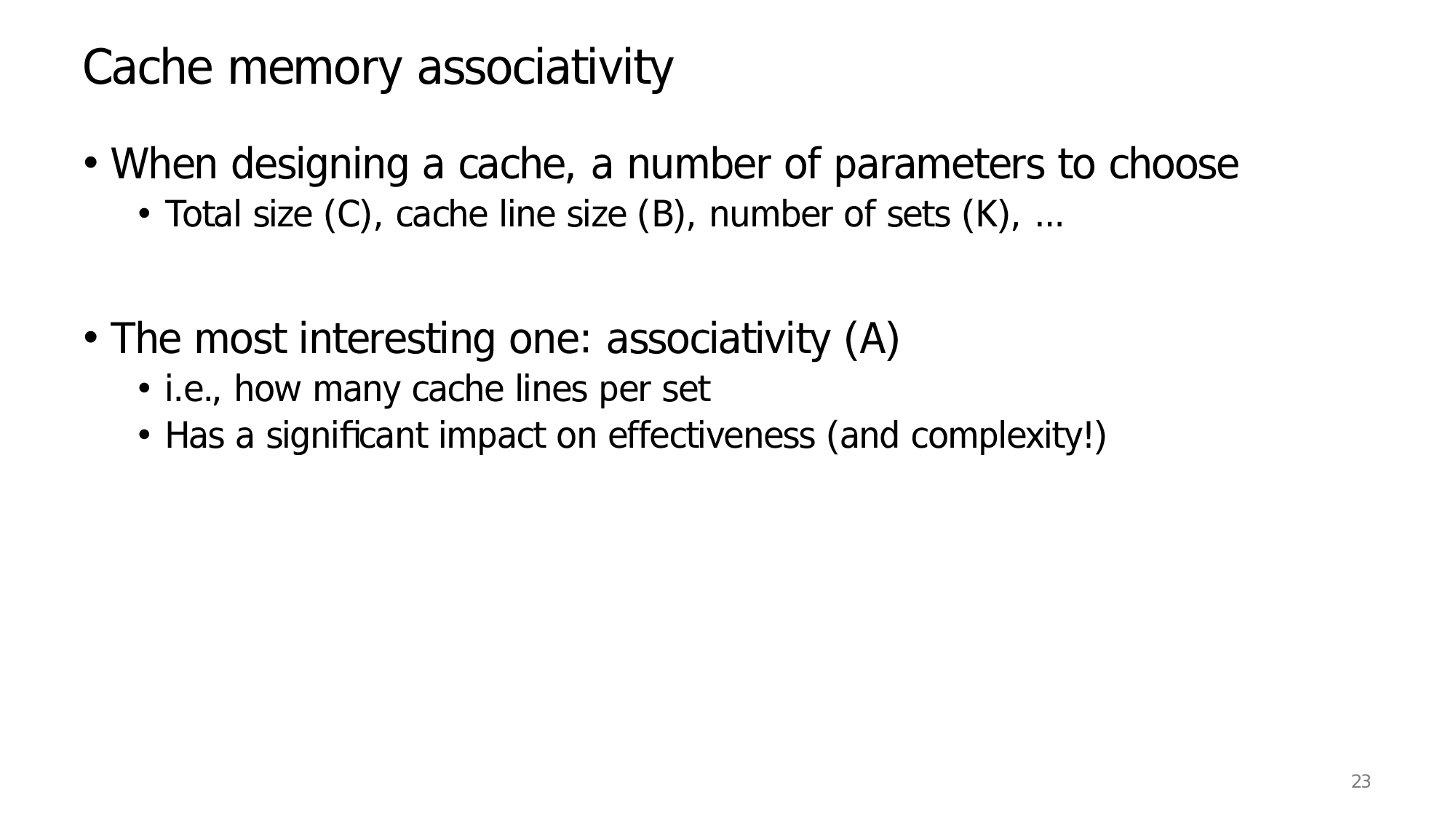

# Cache memory associativity
When designing a cache, a number of parameters to choose
Total size (C), cache line size (B), number of sets (K), …

The most interesting one: associativity (A)
i.e., how many cache lines per set
Has a significant impact on effectiveness (and complexity!)
23